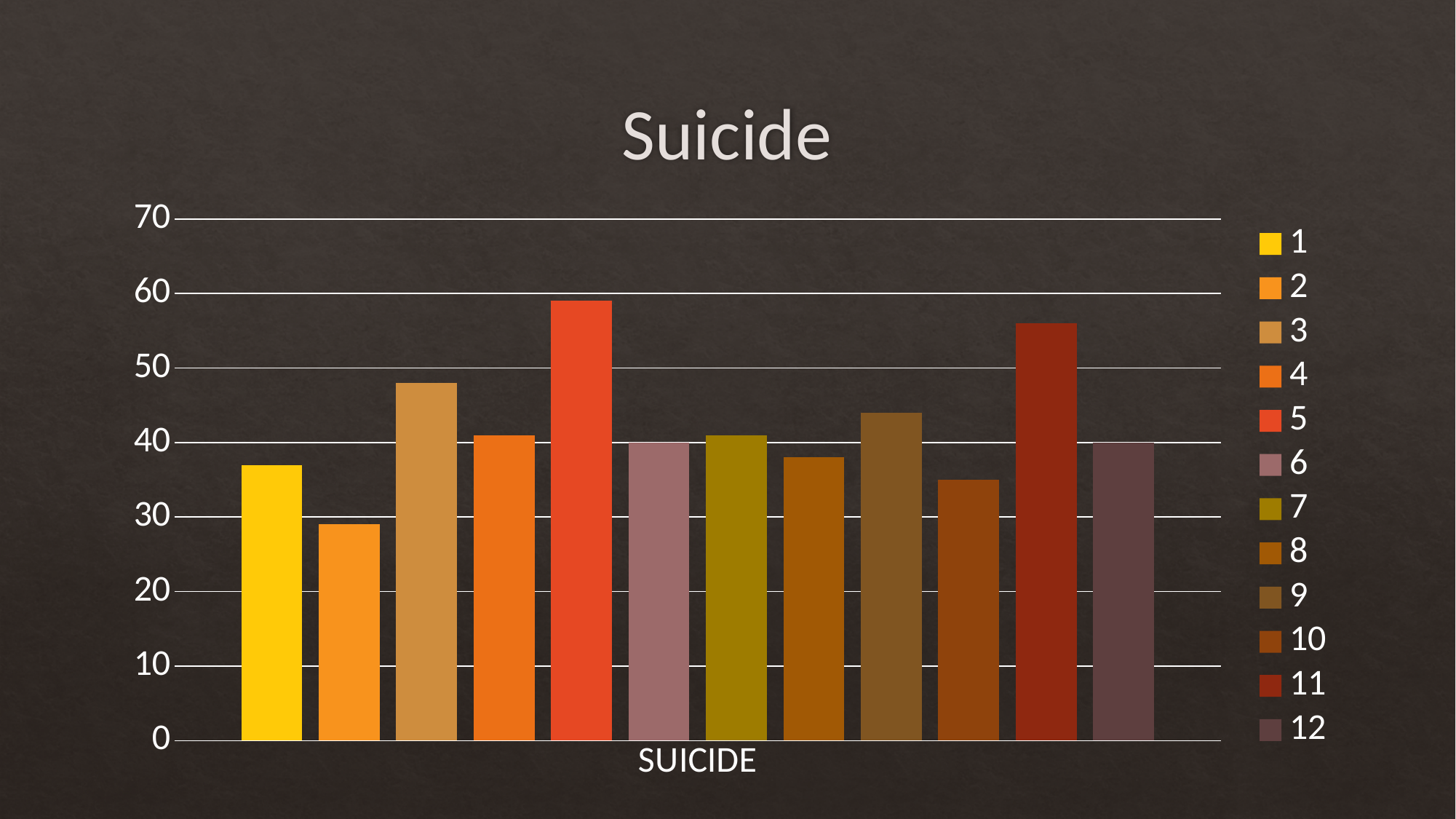

# Suicide

### Chart

| Category |  |  |  |  |  |  |  |  |  |  |  |  |
|---|---|---|---|---|---|---|---|---|---|---|---|---|
| SUICIDE | 37.0 | 29.0 | 48.0 | 41.0 | 59.0 | 40.0 | 41.0 | 38.0 | 44.0 | 35.0 | 56.0 | 40.0 |